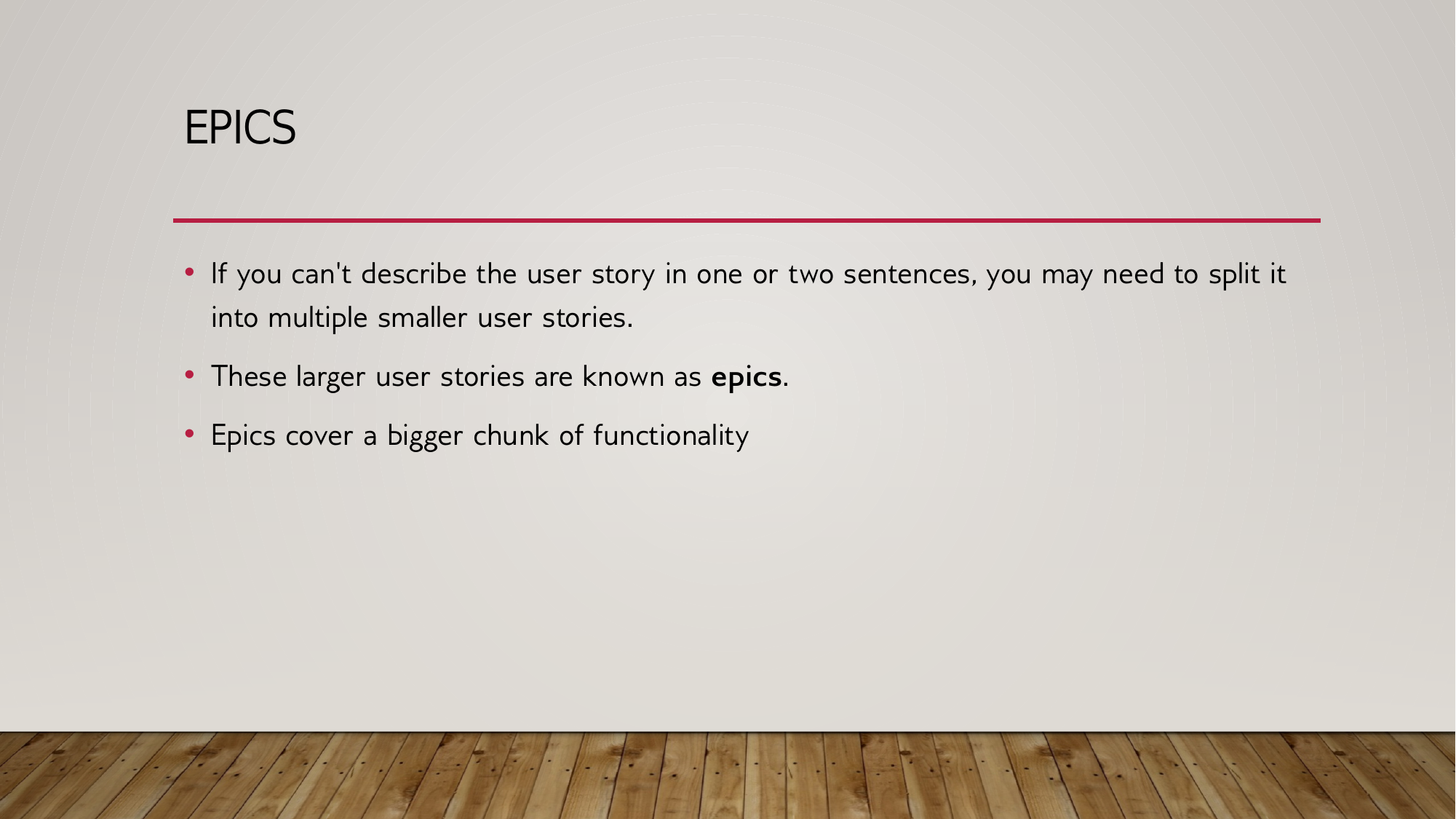

# epics
If you can't describe the user story in one or two sentences, you may need to split it into multiple smaller user stories.
These larger user stories are known as epics.
Epics cover a bigger chunk of functionality